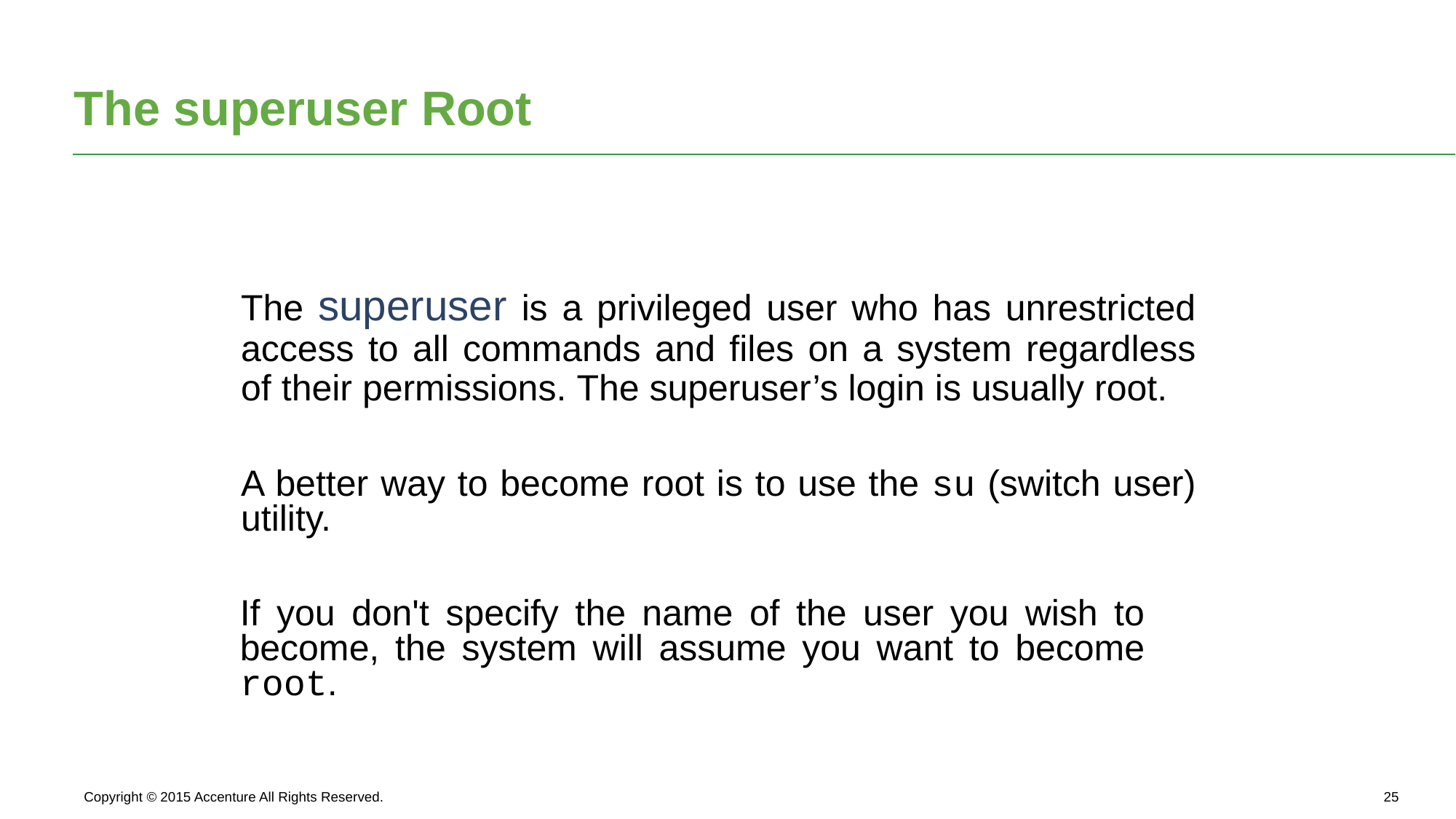

# The superuser Root

The superuser is a privileged user who has unrestricted access to all commands and files on a system regardless of their permissions. The superuser’s login is usually root.
A better way to become root is to use the su (switch user) utility.
If you don't specify the name of the user you wish to become, the system will assume you want to become root.
Copyright © 2015 Accenture All Rights Reserved.
25